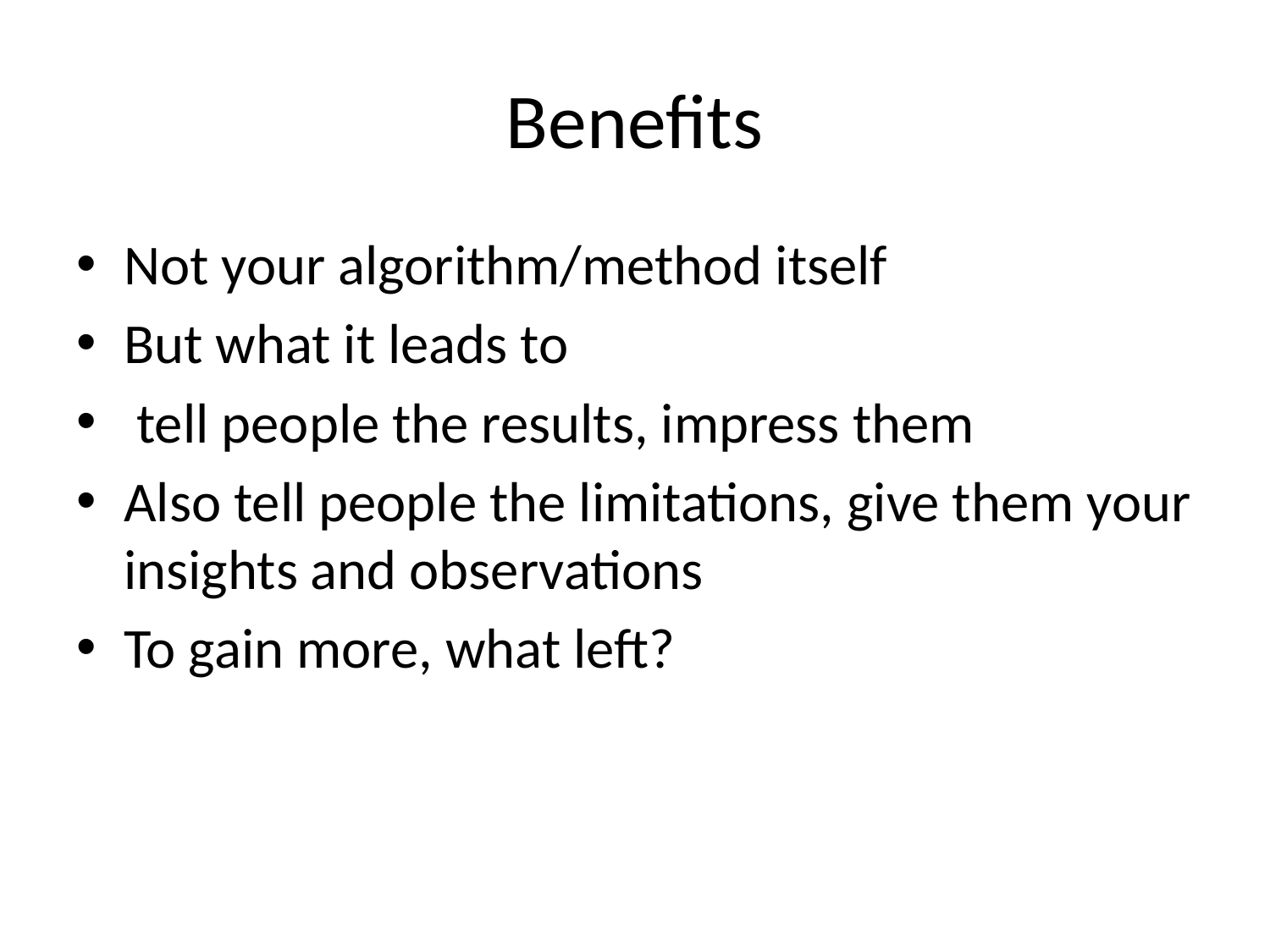

# Benefits
Not your algorithm/method itself
But what it leads to
 tell people the results, impress them
Also tell people the limitations, give them your insights and observations
To gain more, what left?